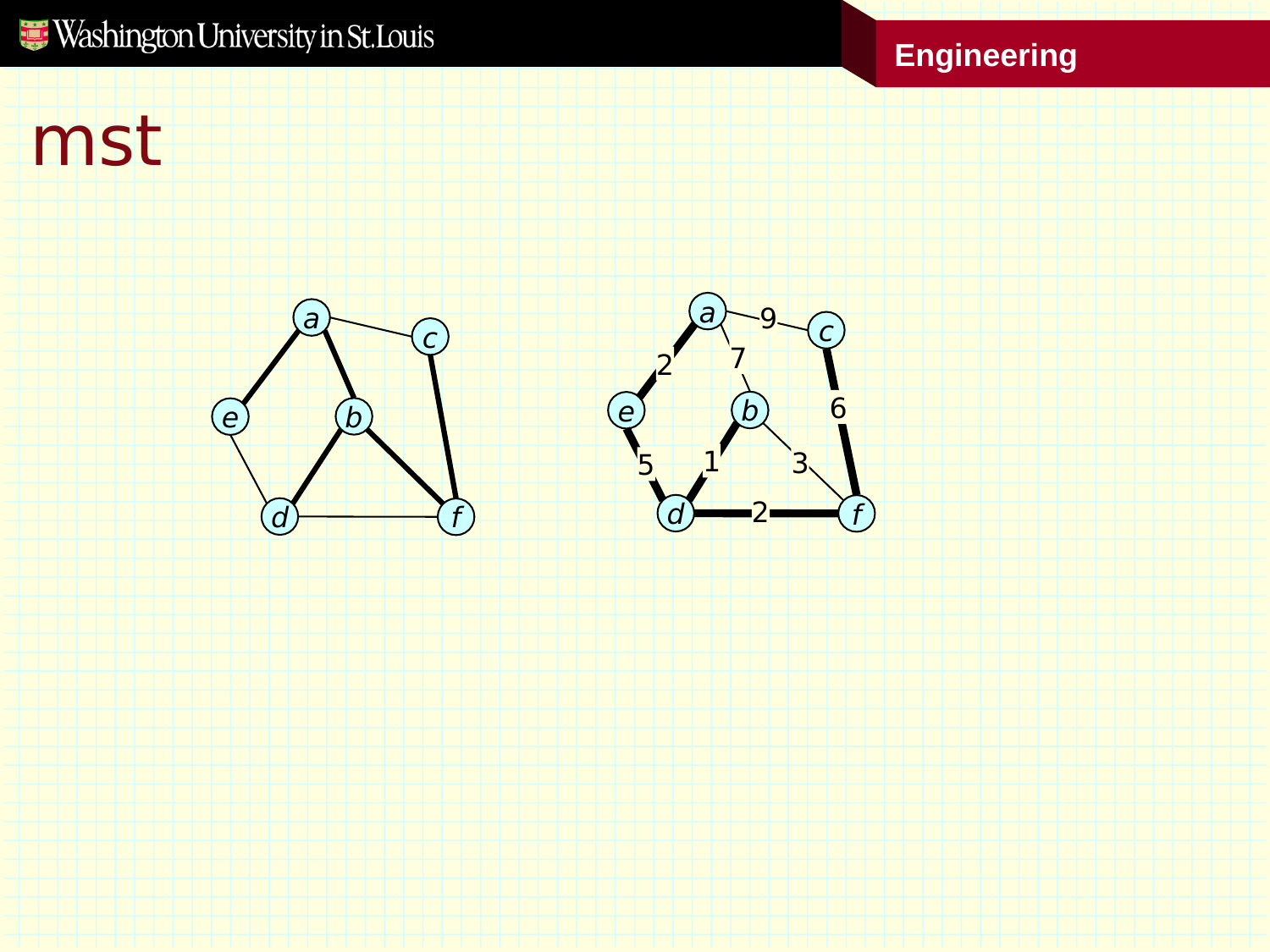

# mst
a
9
c
7
2
6
b
e
1
3
5
2
d
f
a
c
b
e
d
f